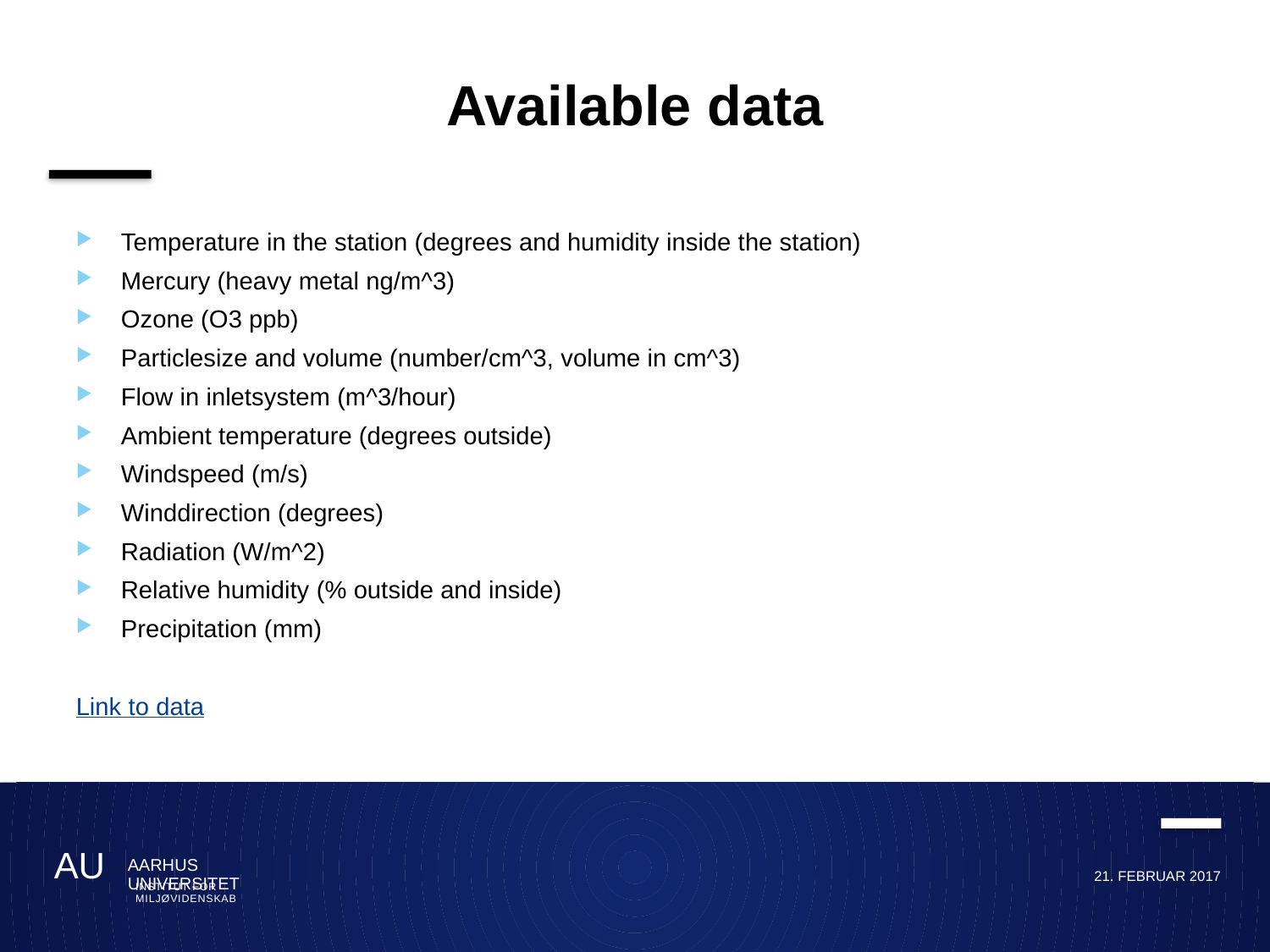

# Available data
Temperature in the station (degrees and humidity inside the station)
Mercury (heavy metal ng/m^3)
Ozone (O3 ppb)
Particlesize and volume (number/cm^3, volume in cm^3)
Flow in inletsystem (m^3/hour)
Ambient temperature (degrees outside)
Windspeed (m/s)
Winddirection (degrees)
Radiation (W/m^2)
Relative humidity (% outside and inside)
Precipitation (mm)

Link to data